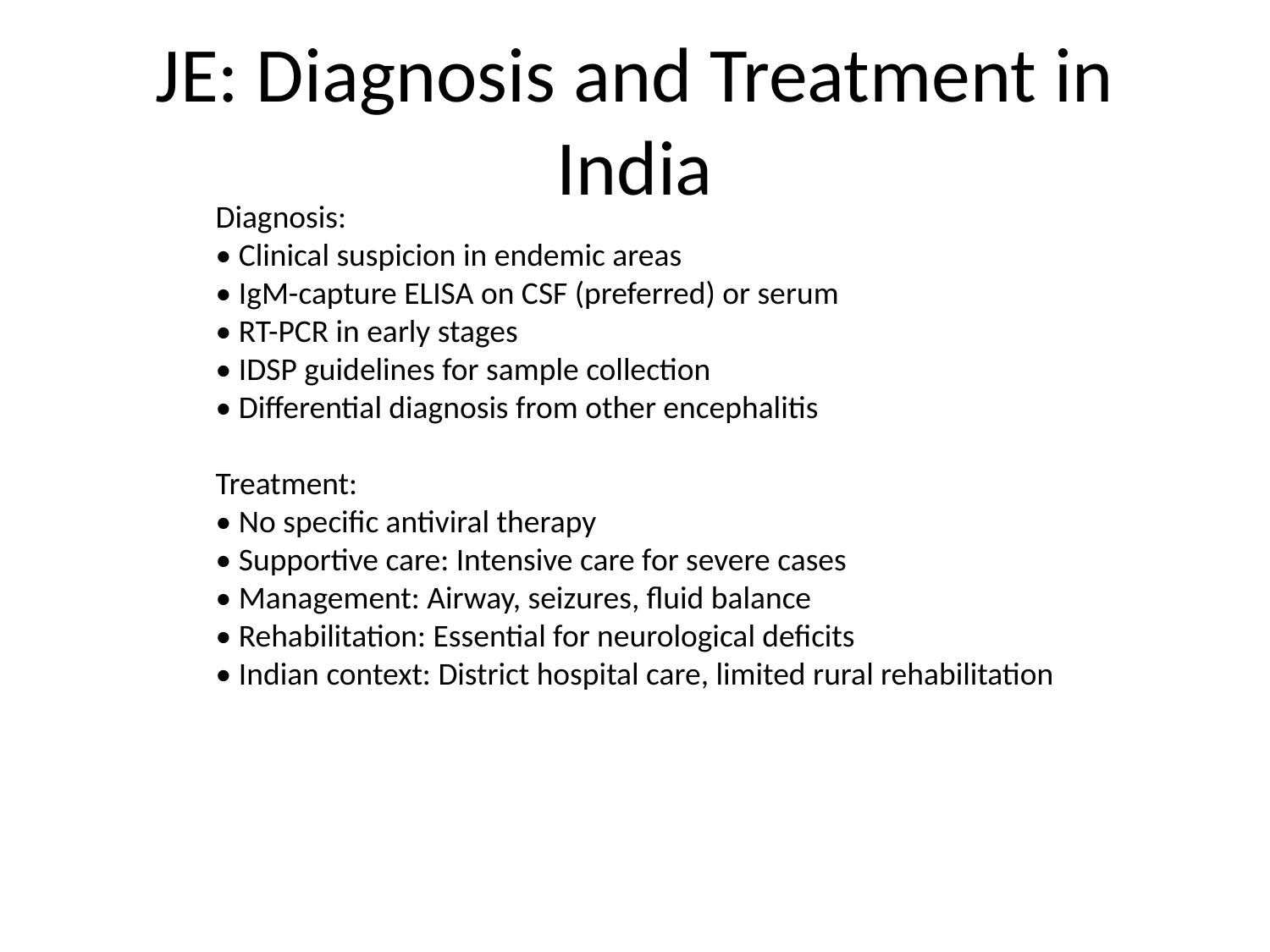

# JE: Diagnosis and Treatment in India
Diagnosis:
• Clinical suspicion in endemic areas
• IgM-capture ELISA on CSF (preferred) or serum
• RT-PCR in early stages
• IDSP guidelines for sample collection
• Differential diagnosis from other encephalitis

Treatment:
• No specific antiviral therapy
• Supportive care: Intensive care for severe cases
• Management: Airway, seizures, fluid balance
• Rehabilitation: Essential for neurological deficits
• Indian context: District hospital care, limited rural rehabilitation